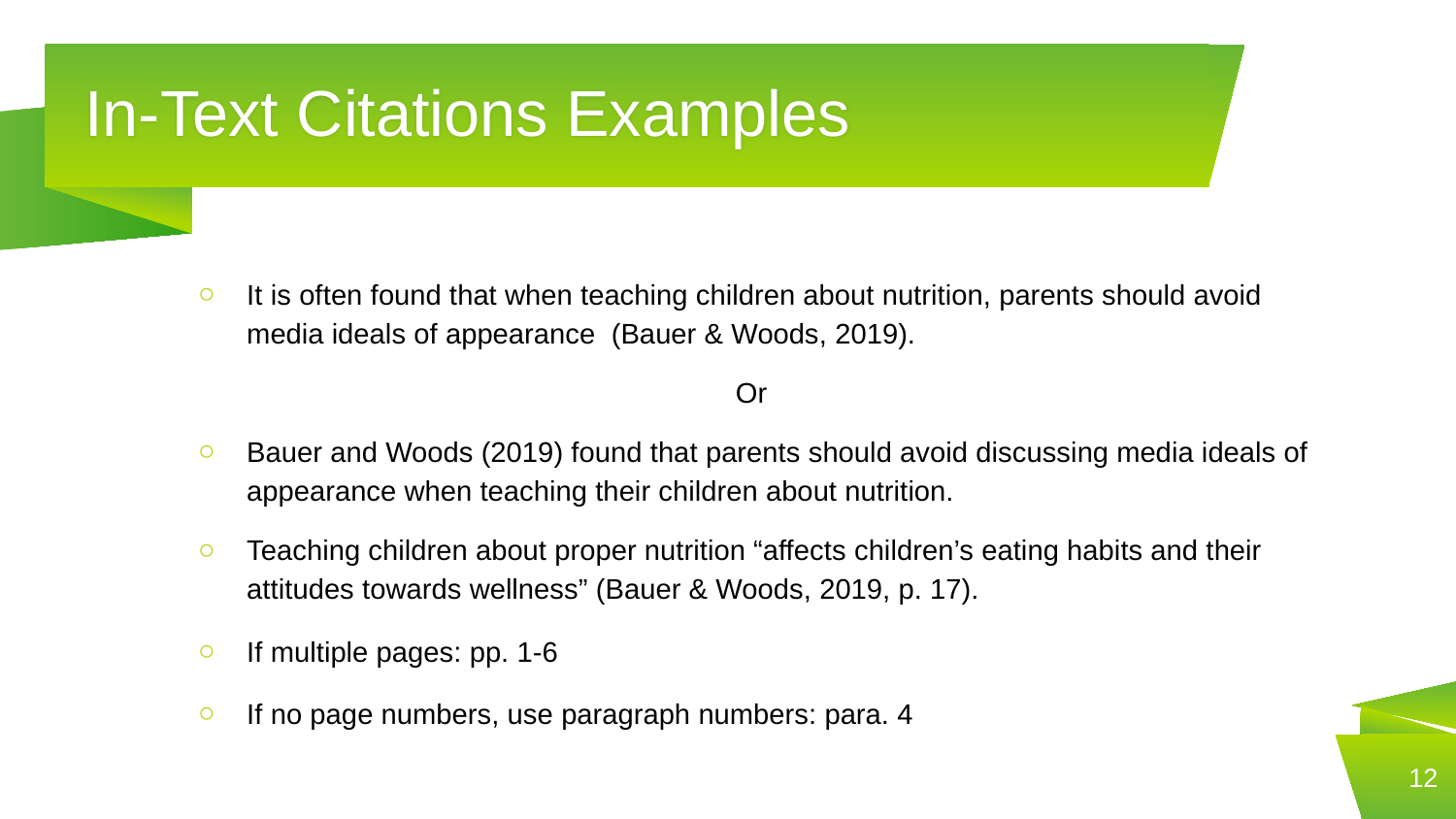

# In-Text Citations Examples
It is often found that when teaching children about nutrition, parents should avoid media ideals of appearance  (Bauer & Woods, 2019).
Or
Bauer and Woods (2019) found that parents should avoid discussing media ideals of appearance when teaching their children about nutrition.
Teaching children about proper nutrition “affects children’s eating habits and their attitudes towards wellness” (Bauer & Woods, 2019, p. 17).
If multiple pages: pp. 1-6
If no page numbers, use paragraph numbers: para. 4
12